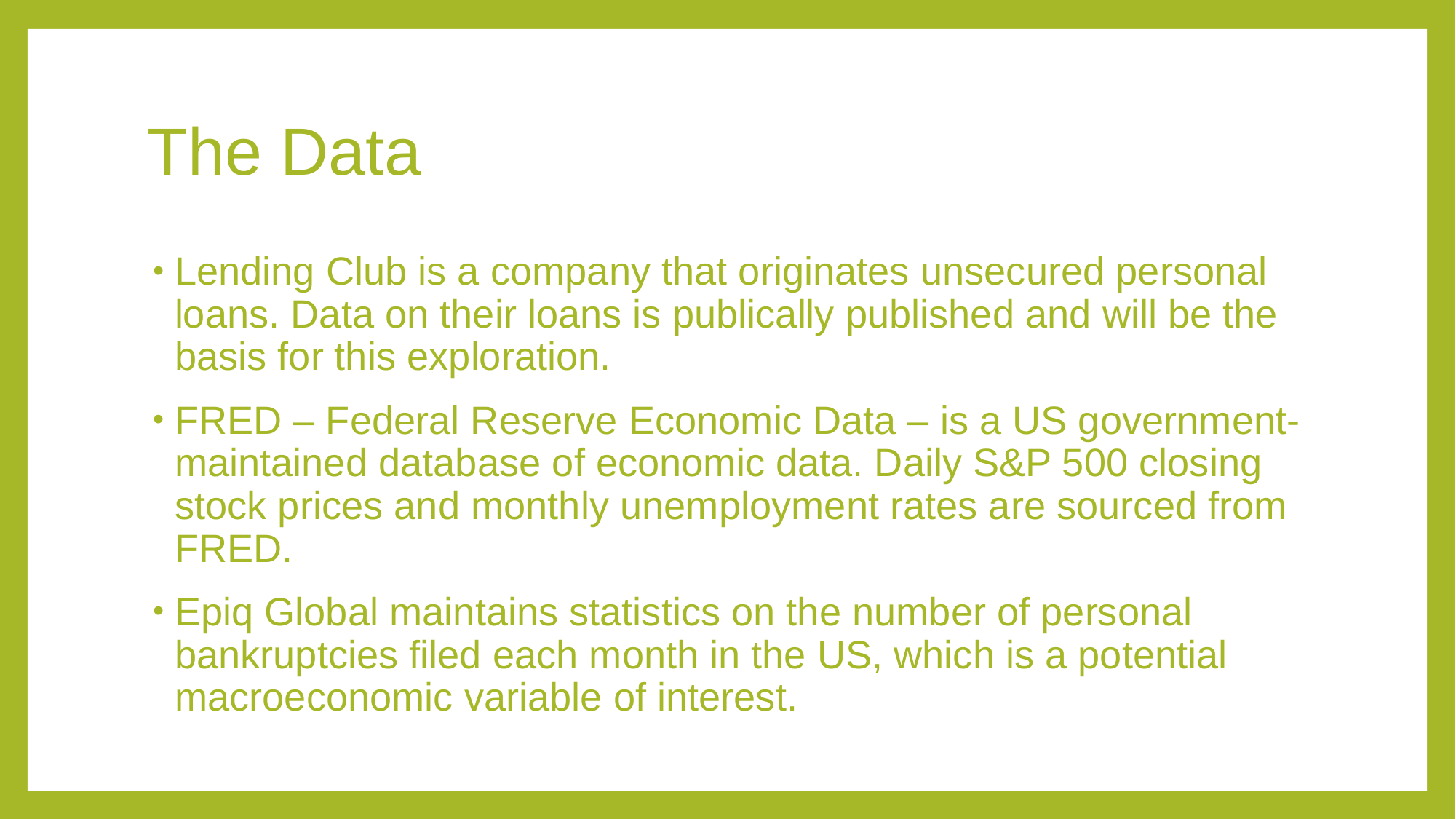

# The Data
Lending Club is a company that originates unsecured personal loans. Data on their loans is publically published and will be the basis for this exploration.
FRED – Federal Reserve Economic Data – is a US government-maintained database of economic data. Daily S&P 500 closing stock prices and monthly unemployment rates are sourced from FRED.
Epiq Global maintains statistics on the number of personal bankruptcies filed each month in the US, which is a potential macroeconomic variable of interest.